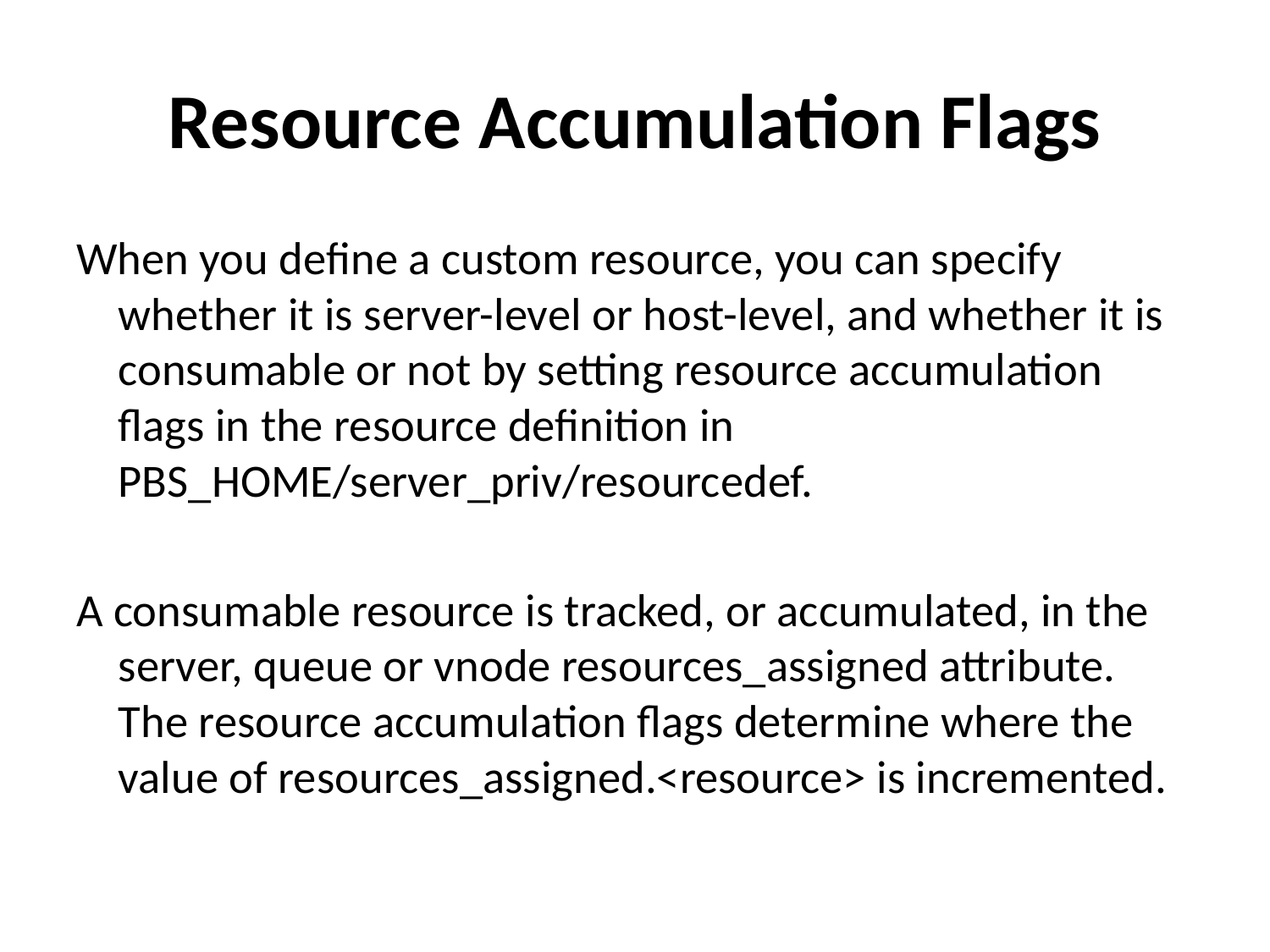

# Resource Accumulation Flags
When you define a custom resource, you can specify whether it is server-level or host-level, and whether it is consumable or not by setting resource accumulation flags in the resource definition in PBS_HOME/server_priv/resourcedef.

A consumable resource is tracked, or accumulated, in the server, queue or vnode resources_assigned attribute. The resource accumulation flags determine where the value of resources_assigned.<resource> is incremented.